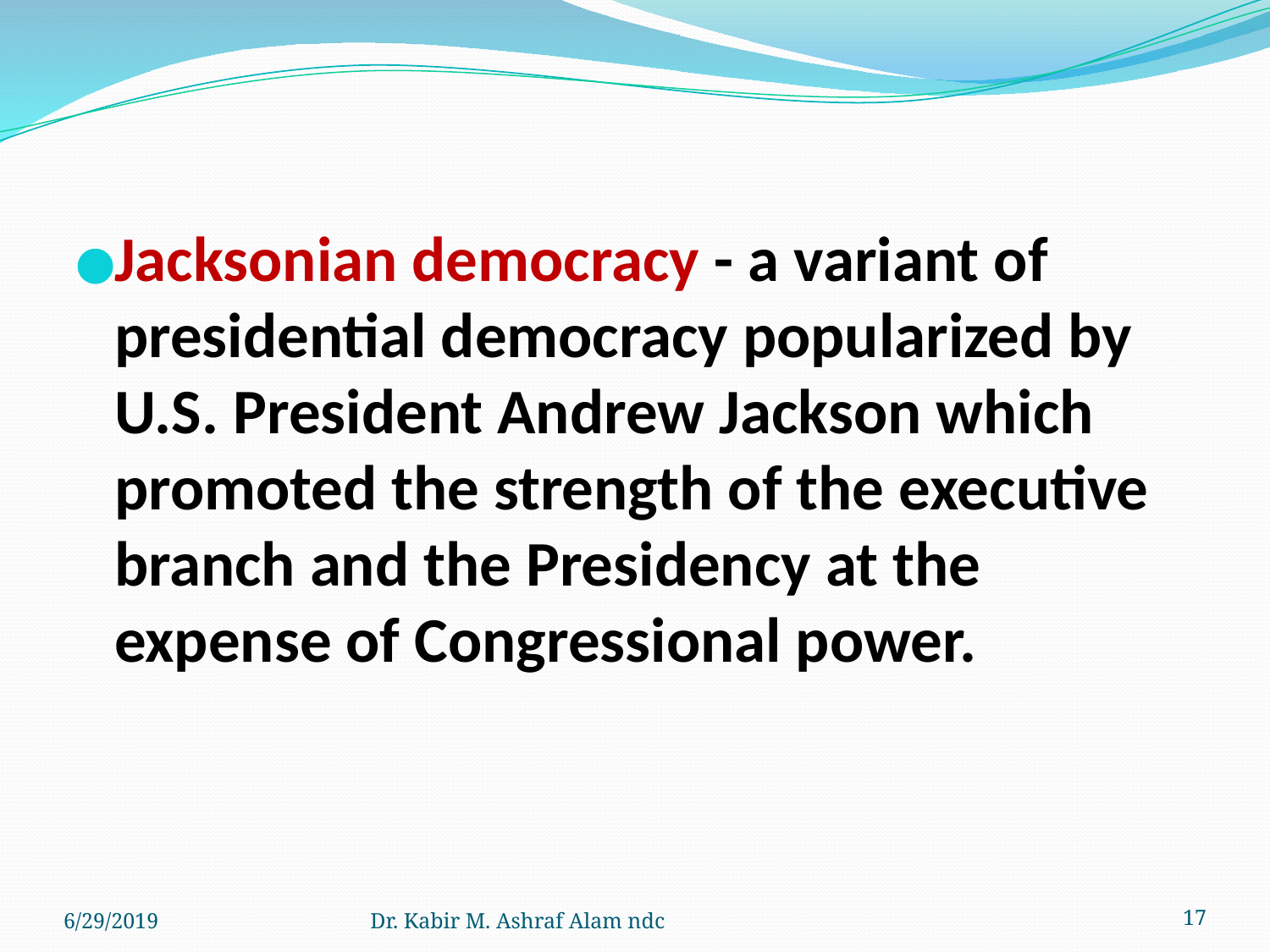

#
Jacksonian democracy - a variant of presidential democracy popularized by U.S. President Andrew Jackson which promoted the strength of the executive branch and the Presidency at the expense of Congressional power.

6/29/2019
Dr. Kabir M. Ashraf Alam ndc
17